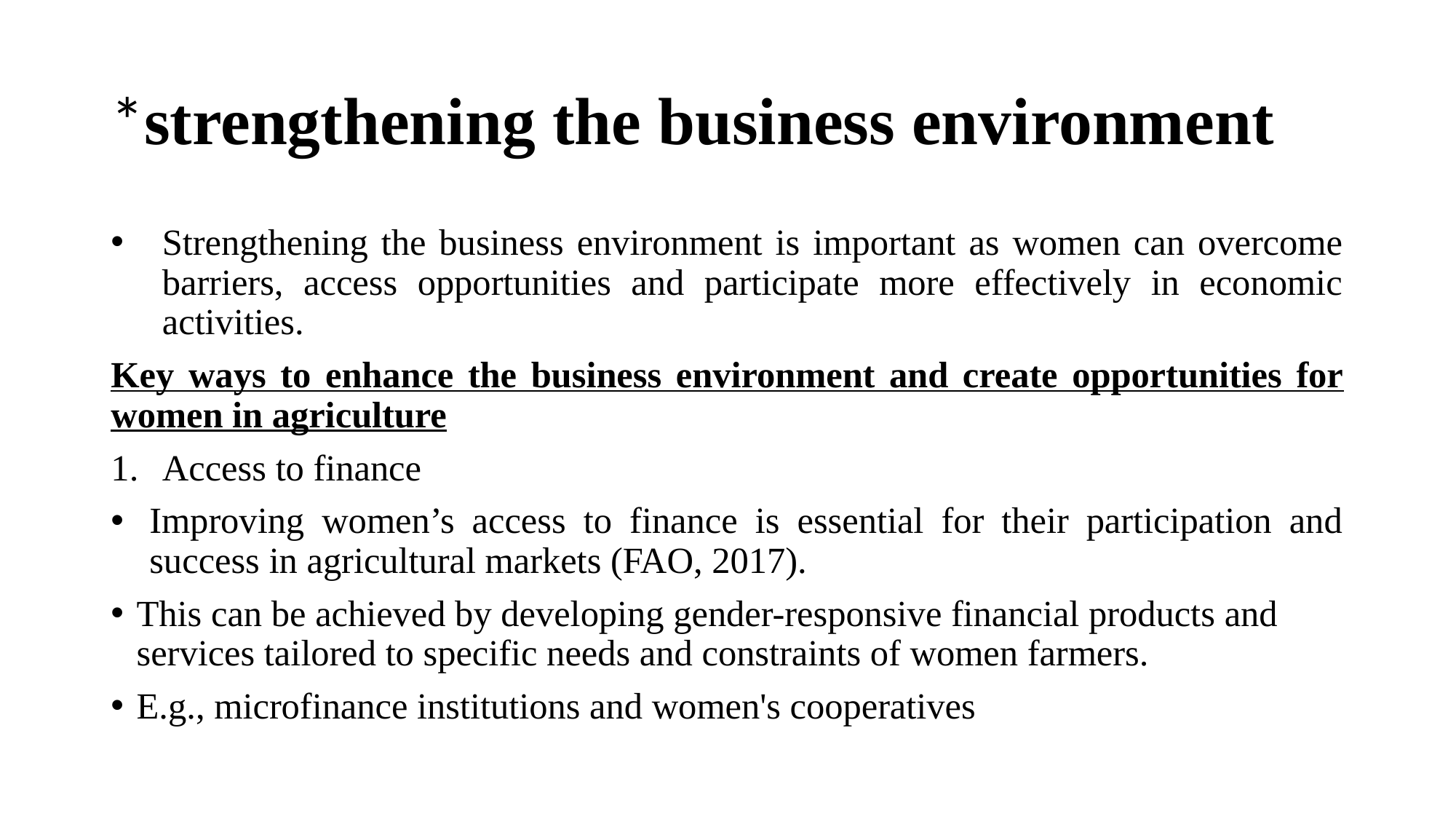

# *strengthening the business environment
Strengthening the business environment is important as women can overcome barriers, access opportunities and participate more effectively in economic activities.
Key ways to enhance the business environment and create opportunities for women in agriculture
Access to finance
Improving women’s access to finance is essential for their participation and success in agricultural markets (FAO, 2017).
This can be achieved by developing gender-responsive financial products and services tailored to specific needs and constraints of women farmers.
E.g., microfinance institutions and women's cooperatives